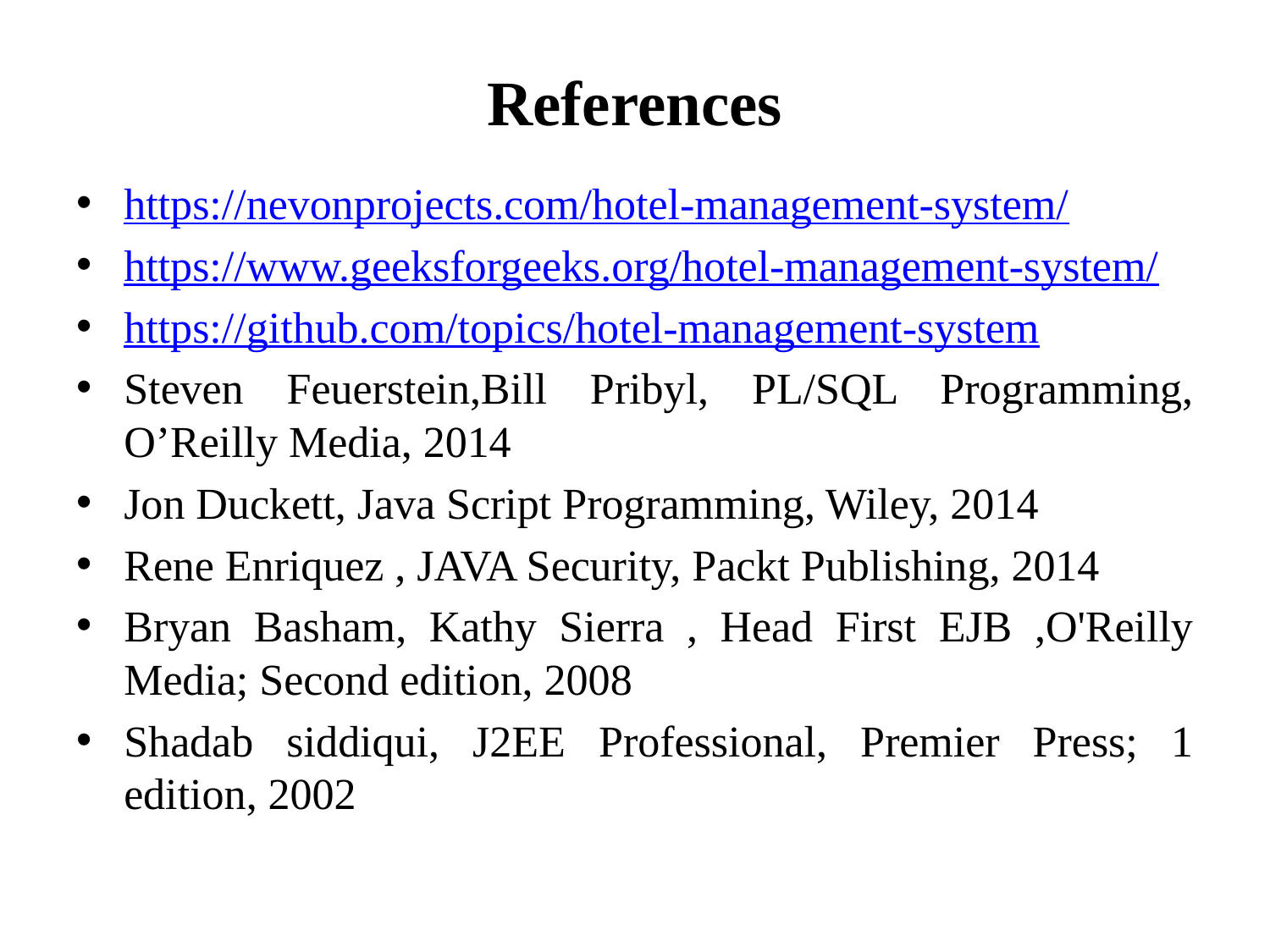

# References
https://nevonprojects.com/hotel-management-system/
https://www.geeksforgeeks.org/hotel-management-system/
https://github.com/topics/hotel-management-system
Steven Feuerstein,Bill Pribyl, PL/SQL Programming, O’Reilly Media, 2014
Jon Duckett, Java Script Programming, Wiley, 2014
Rene Enriquez , JAVA Security, Packt Publishing, 2014
Bryan Basham, Kathy Sierra , Head First EJB ,O'Reilly Media; Second edition, 2008
Shadab siddiqui, J2EE Professional, Premier Press; 1 edition, 2002